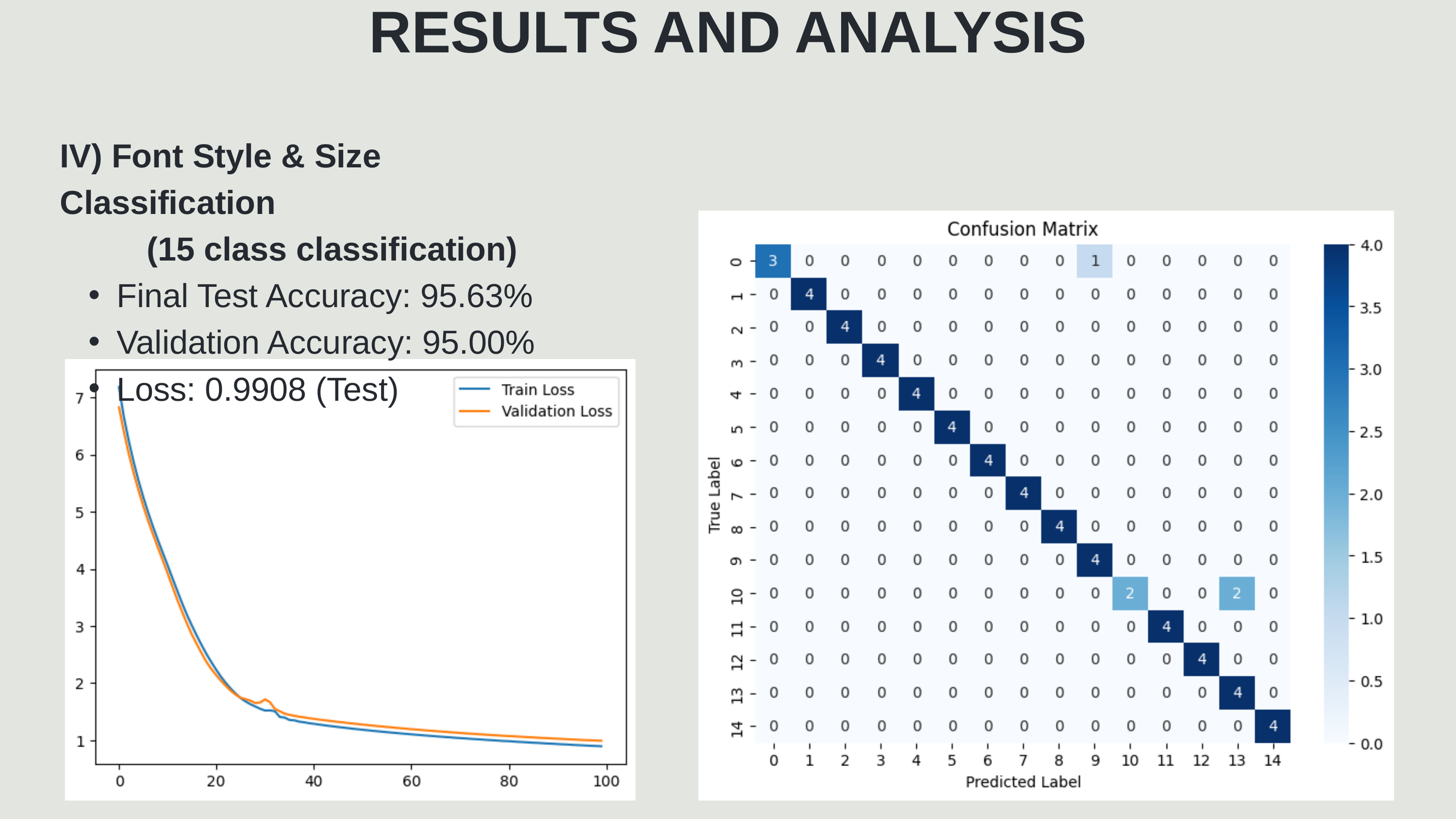

RESULTS AND ANALYSIS
IV) Font Style & Size Classification
(15 class classification)
Final Test Accuracy: 95.63%
Validation Accuracy: 95.00%
Loss: 0.9908 (Test)